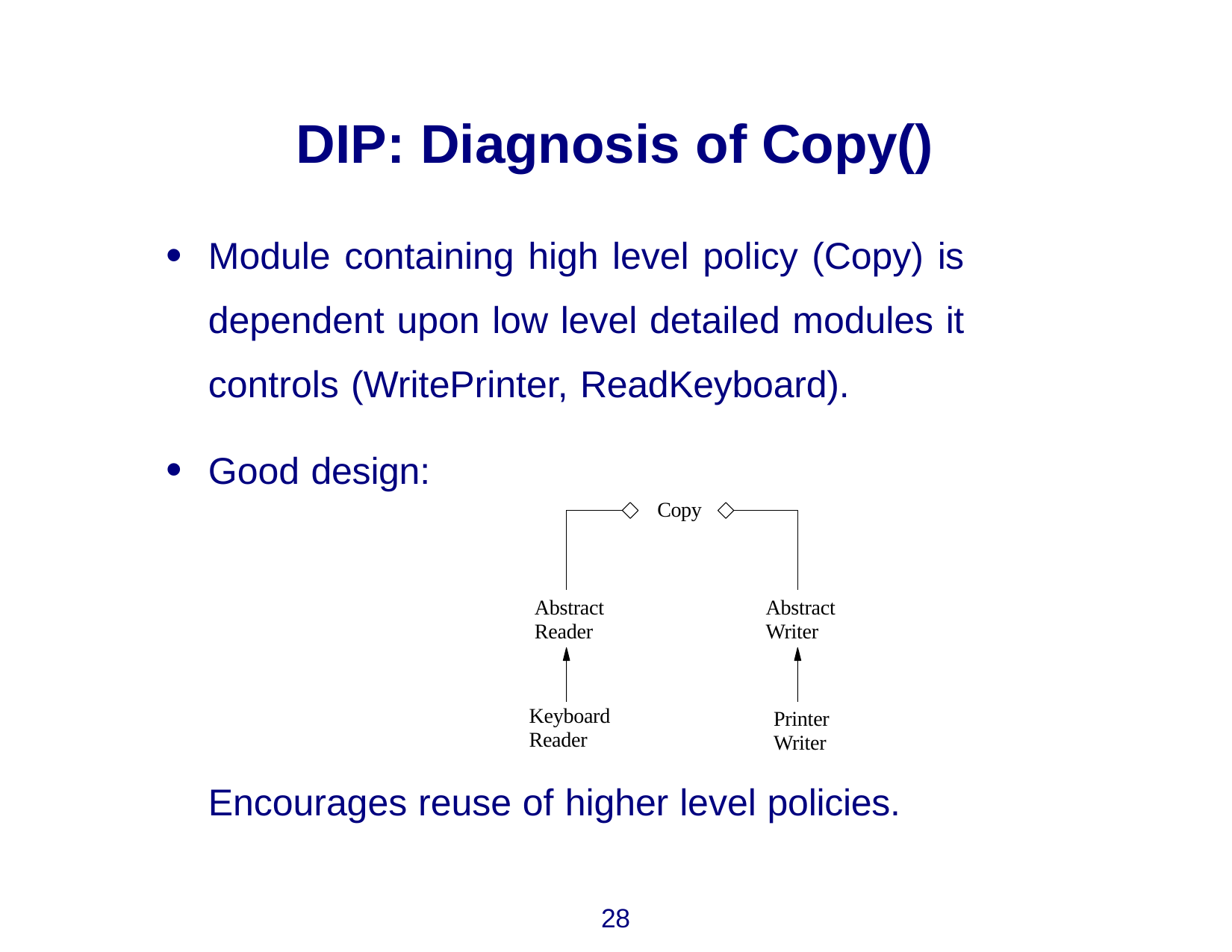

# DIP: Diagnosis of Copy()
Module containing high level policy (Copy) is dependent upon low level detailed modules it controls (WritePrinter, ReadKeyboard).
Good design:
Copy

Abstract Reader
Abstract Writer

Keyboard Reader
Printer Writer
Encourages reuse of higher level policies.
28